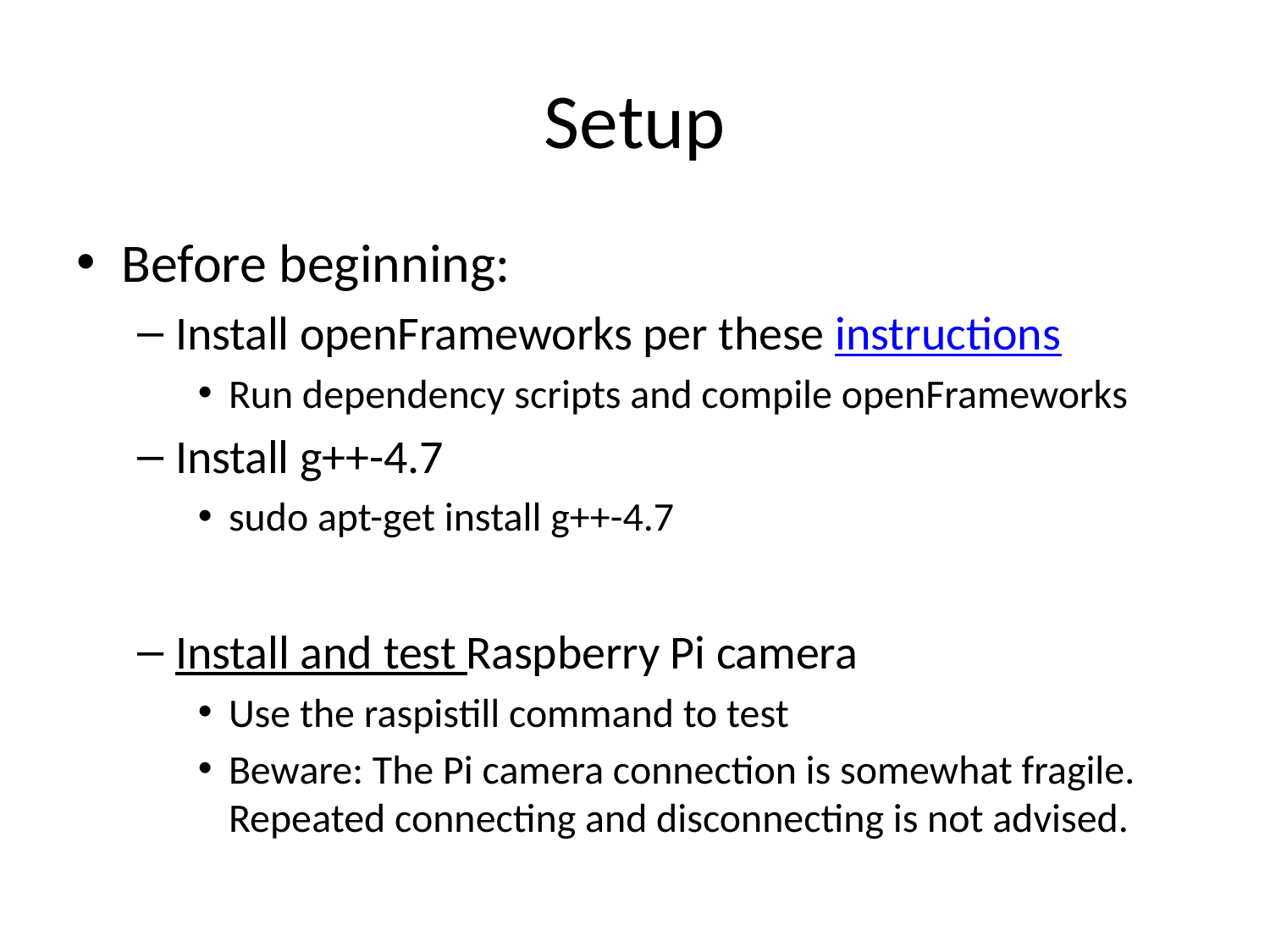

# Setup
Before beginning:
Install openFrameworks per these instructions
Run dependency scripts and compile openFrameworks
Install g++-4.7
sudo apt-get install g++-4.7

Install and test Raspberry Pi camera
Use the raspistill command to test
Beware: The Pi camera connection is somewhat fragile. Repeated connecting and disconnecting is not advised.